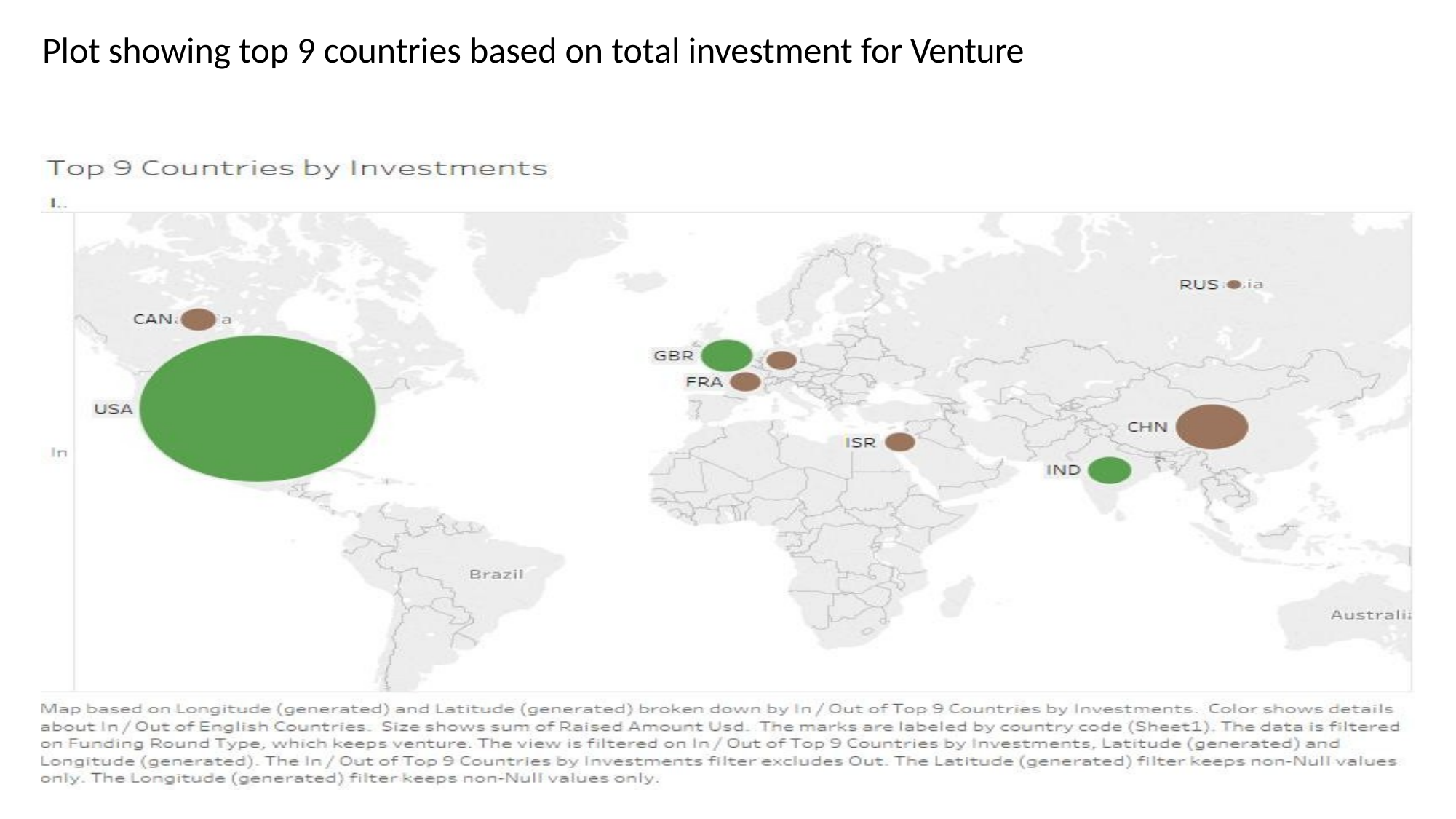

# Plot showing top 9 countries based on total investment for Venture